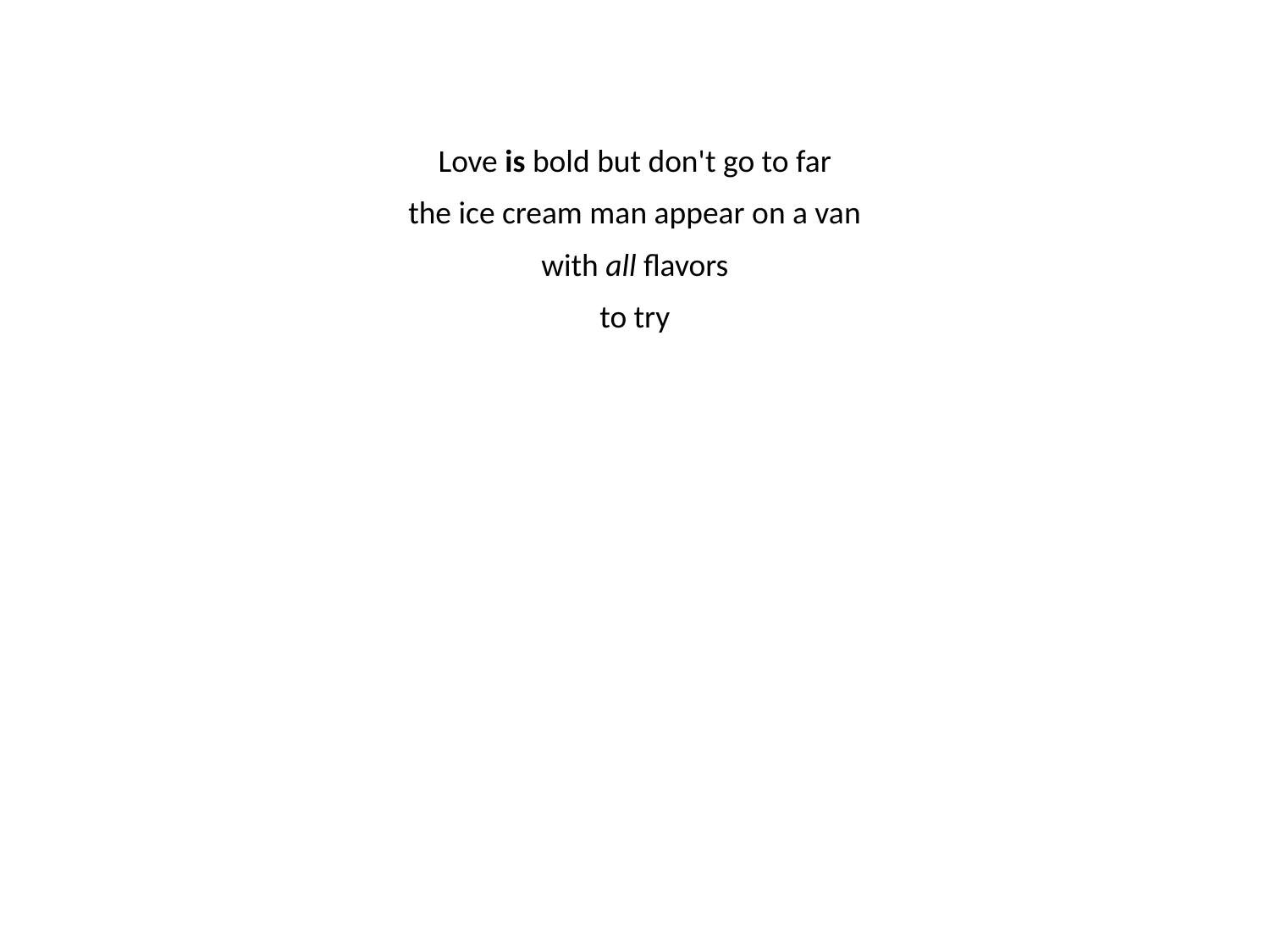

Love is bold but don't go to far
the ice cream man appear on a van
with all flavors
to try